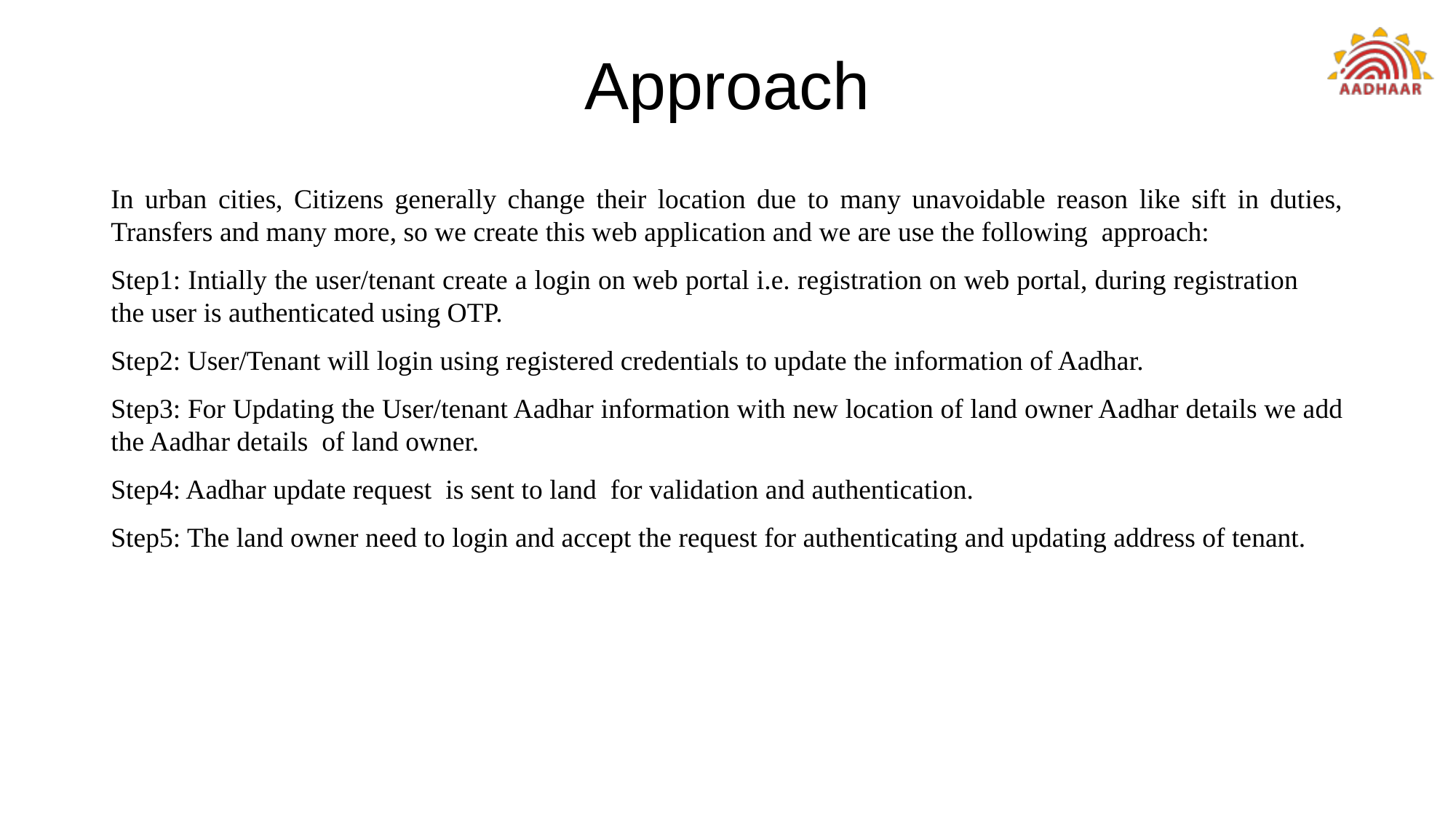

# Approach
In urban cities, Citizens generally change their location due to many unavoidable reason like sift in duties, Transfers and many more, so we create this web application and we are use the following  approach:
Step1: Intially the user/tenant create a login on web portal i.e. registration on web portal, during registration       the user is authenticated using OTP.
Step2: User/Tenant will login using registered credentials to update the information of Aadhar.
Step3: For Updating the User/tenant Aadhar information with new location of land owner Aadhar details we add the Aadhar details  of land owner.
Step4: Aadhar update request  is sent to land  for validation and authentication.
Step5: The land owner need to login and accept the request for authenticating and updating address of tenant.